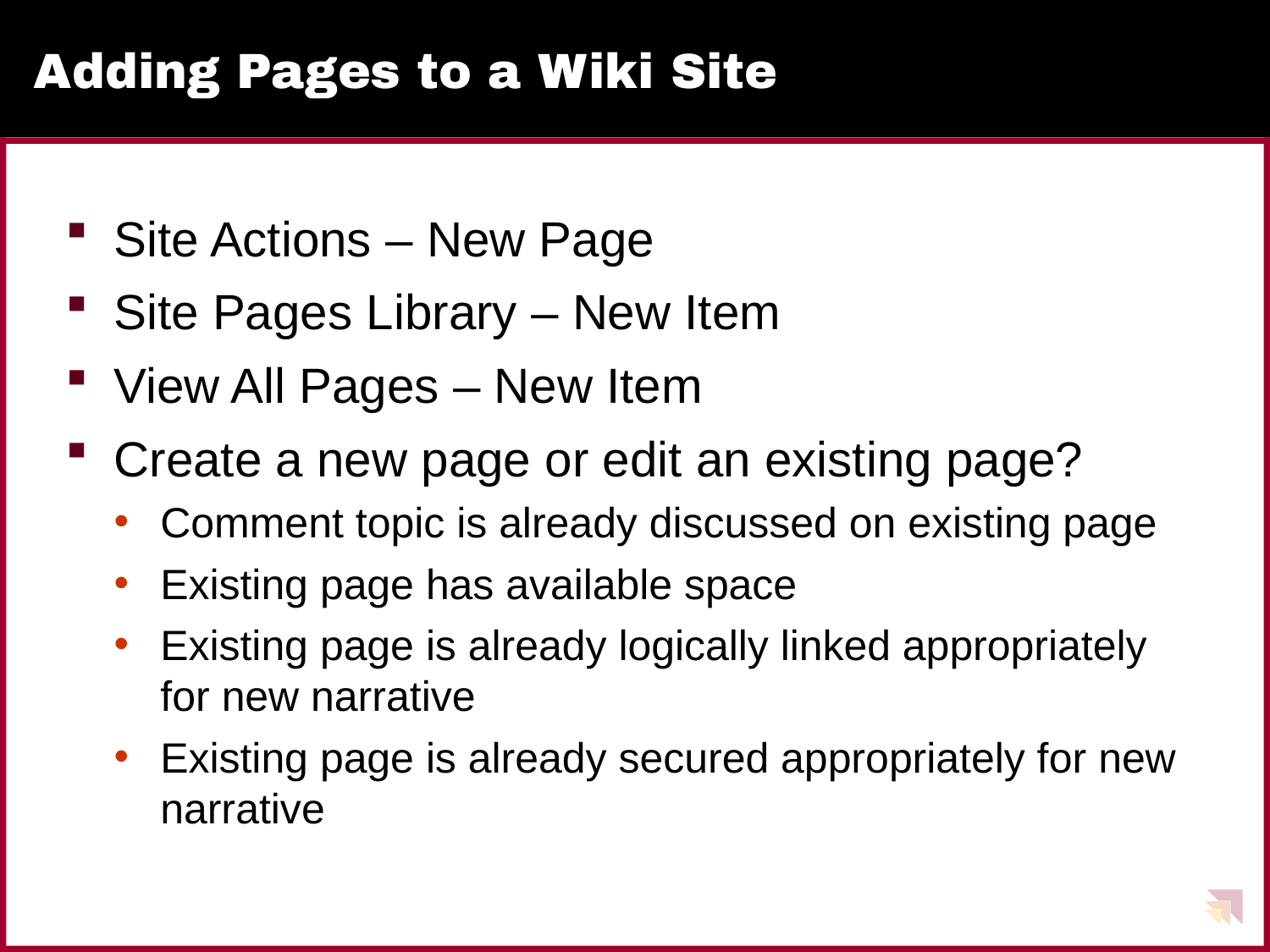

# Adding Pages to a Wiki Site
Site Actions – New Page
Site Pages Library – New Item
View All Pages – New Item
Create a new page or edit an existing page?
Comment topic is already discussed on existing page
Existing page has available space
Existing page is already logically linked appropriately for new narrative
Existing page is already secured appropriately for new narrative